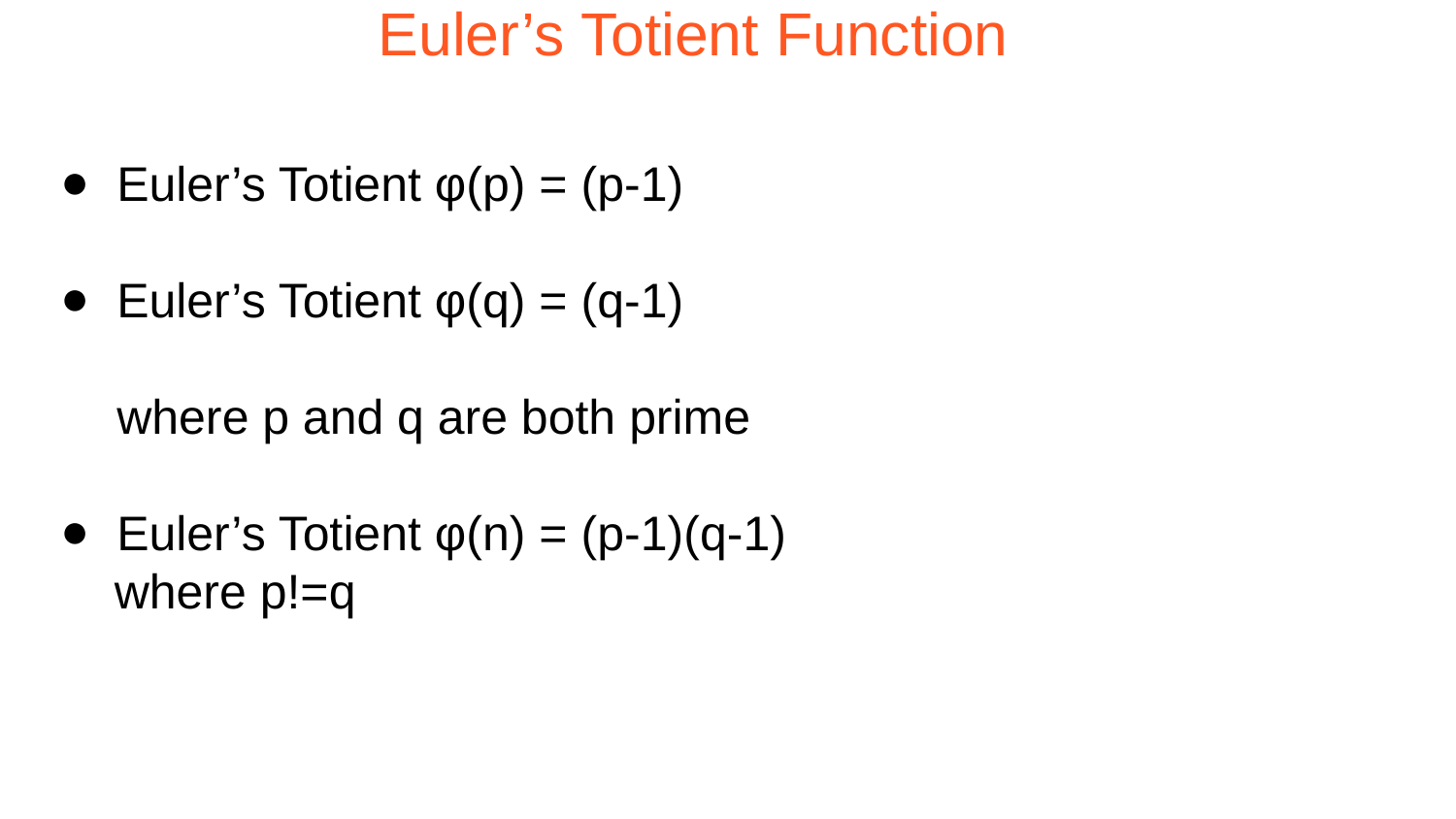

Euler’s Totient Function
Euler’s Totient φ(p) = (p-1)

Euler’s Totient φ(q) = (q-1)

where p and q are both prime

Euler’s Totient φ(n) = (p-1)(q-1)
    where p!=q